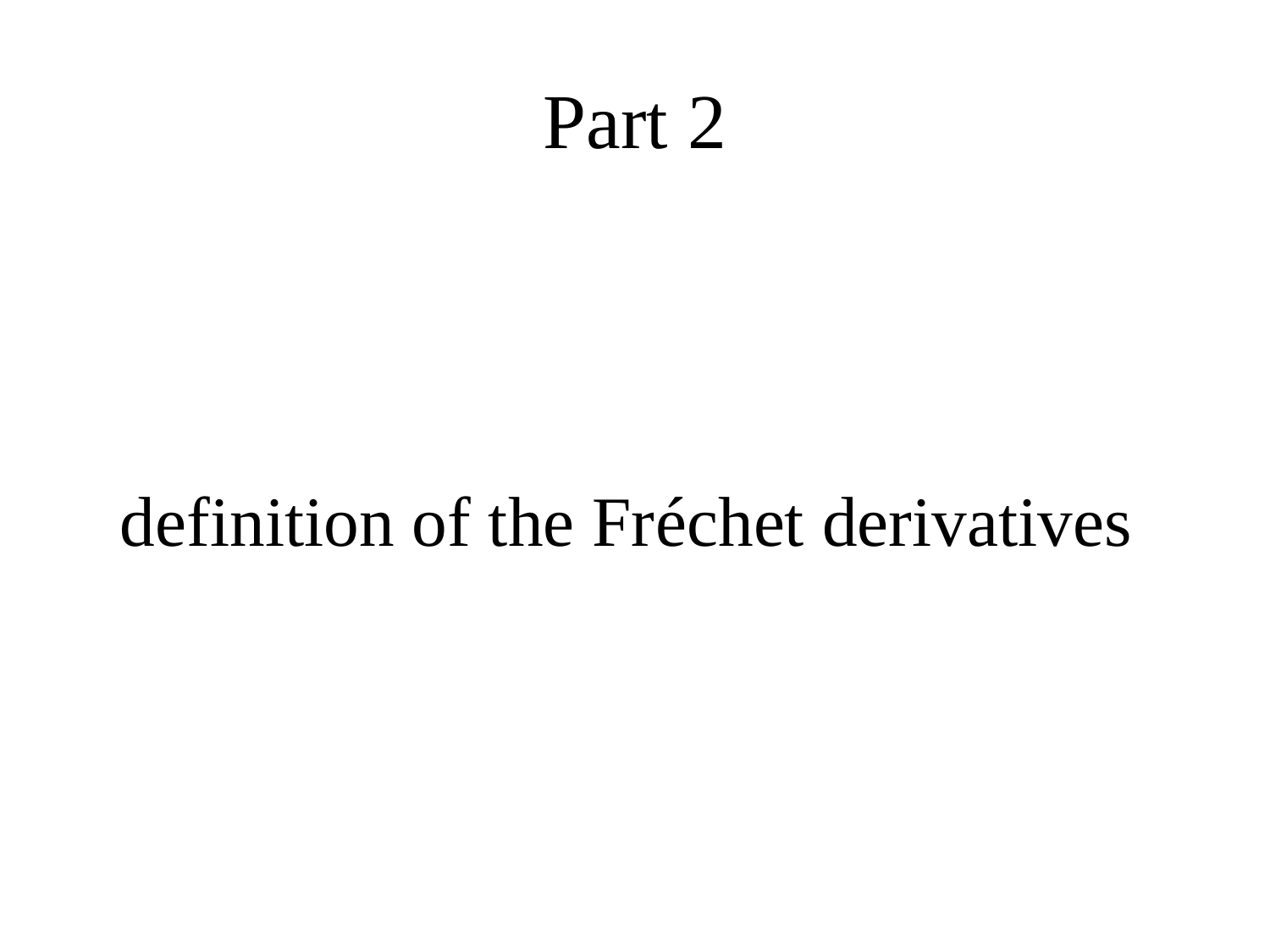

# Part 2
definition of the Fréchet derivatives